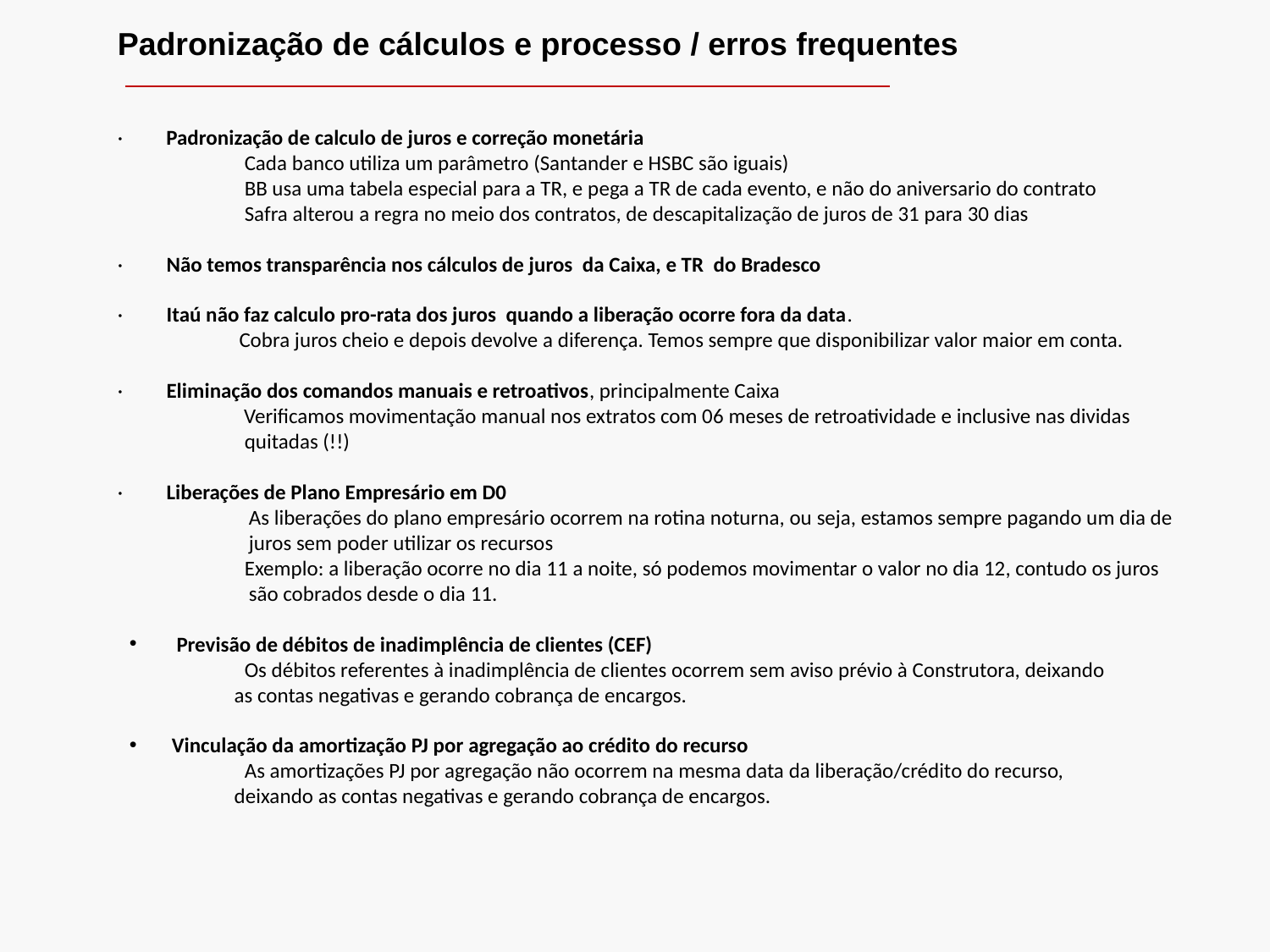

Padronização de cálculos e processo / erros frequentes

·         Padronização de calculo de juros e correção monetária
	Cada banco utiliza um parâmetro (Santander e HSBC são iguais)
	BB usa uma tabela especial para a TR, e pega a TR de cada evento, e não do aniversario do contrato
	Safra alterou a regra no meio dos contratos, de descapitalização de juros de 31 para 30 dias

·         Não temos transparência nos cálculos de juros  da Caixa, e TR  do Bradesco

·         Itaú não faz calculo pro-rata dos juros  quando a liberação ocorre fora da data.
                         Cobra juros cheio e depois devolve a diferença. Temos sempre que disponibilizar valor maior em conta.

·         Eliminação dos comandos manuais e retroativos, principalmente Caixa
                          Verificamos movimentação manual nos extratos com 06 meses de retroatividade e inclusive nas dividas 	quitadas (!!)

·         Liberações de Plano Empresário em D0
                           As liberações do plano empresário ocorrem na rotina noturna, ou seja, estamos sempre pagando um dia de
                           juros sem poder utilizar os recursos
	Exemplo: a liberação ocorre no dia 11 a noite, só podemos movimentar o valor no dia 12, contudo os juros
                           são cobrados desde o dia 11.

      Previsão de débitos de inadimplência de clientes (CEF)
	Os débitos referentes à inadimplência de clientes ocorrem sem aviso prévio à Construtora, deixando
                        as contas negativas e gerando cobrança de encargos.

     Vinculação da amortização PJ por agregação ao crédito do recurso
	As amortizações PJ por agregação não ocorrem na mesma data da liberação/crédito do recurso,
                        deixando as contas negativas e gerando cobrança de encargos.